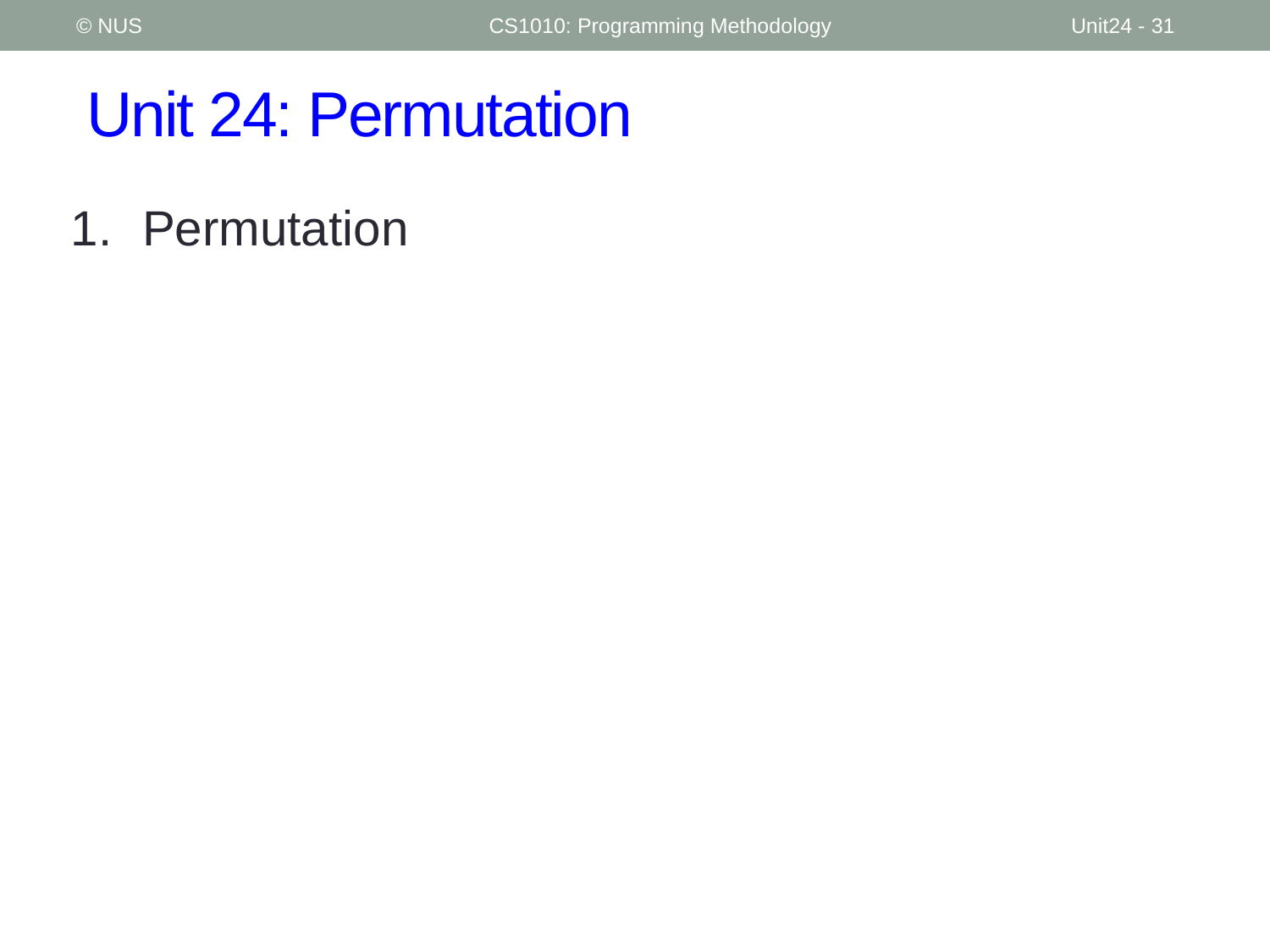

© NUS
CS1010: Programming Methodology
Unit24 - 31
# Unit 24: Permutation
Permutation